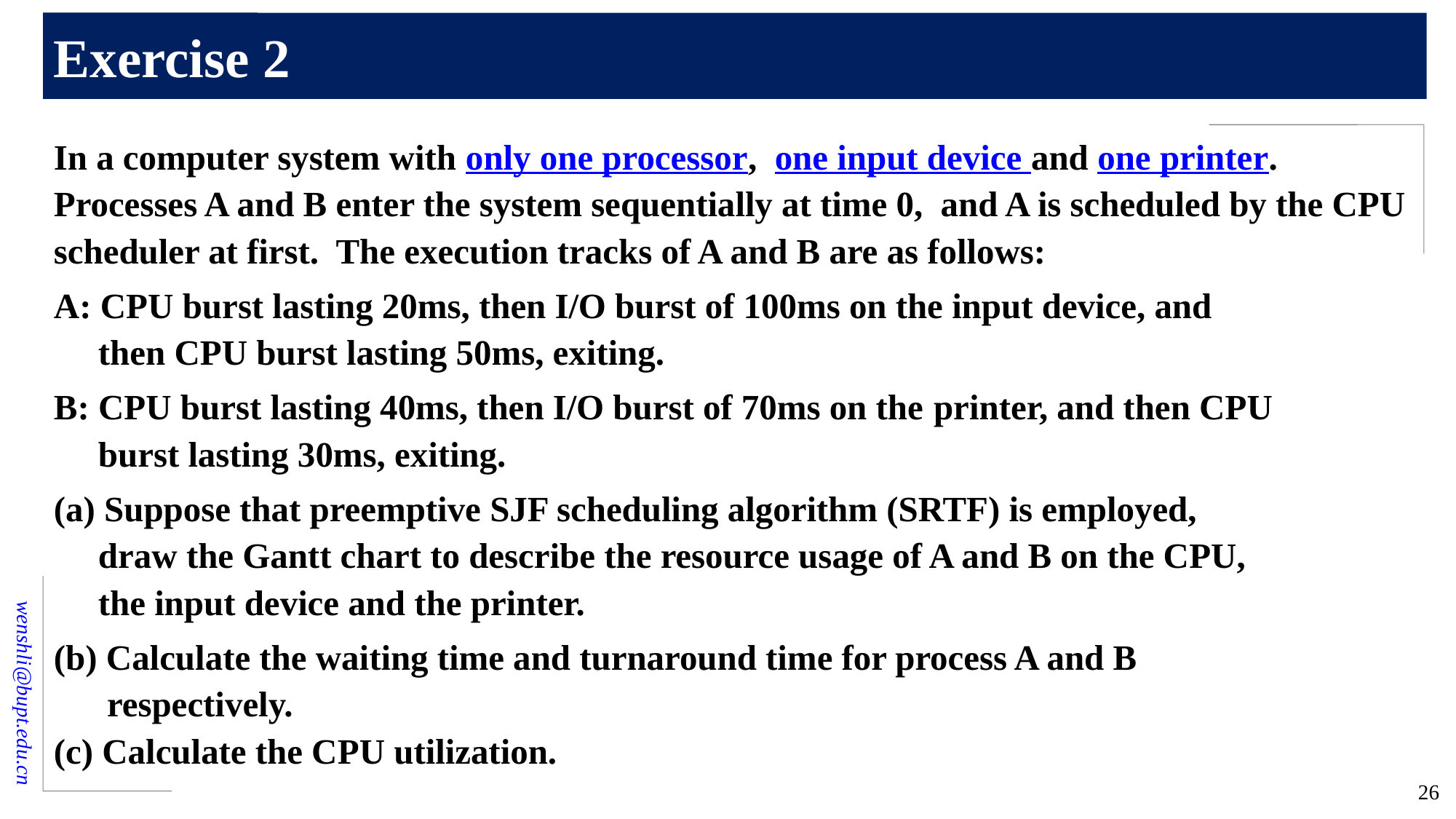

# Exercise 2
In a computer system with only one processor,  one input device and one printer.  Processes A and B enter the system sequentially at time 0,  and A is scheduled by the CPU scheduler at first.  The execution tracks of A and B are as follows:
A: CPU burst lasting 20ms, then I/O burst of 100ms on the input device, and
     then CPU burst lasting 50ms, exiting.
B: CPU burst lasting 40ms, then I/O burst of 70ms on the printer, and then CPU
     burst lasting 30ms, exiting.
(a) Suppose that preemptive SJF scheduling algorithm (SRTF) is employed,
     draw the Gantt chart to describe the resource usage of A and B on the CPU,
     the input device and the printer.
(b) Calculate the waiting time and turnaround time for process A and B
      respectively.
(c) Calculate the CPU utilization.
26